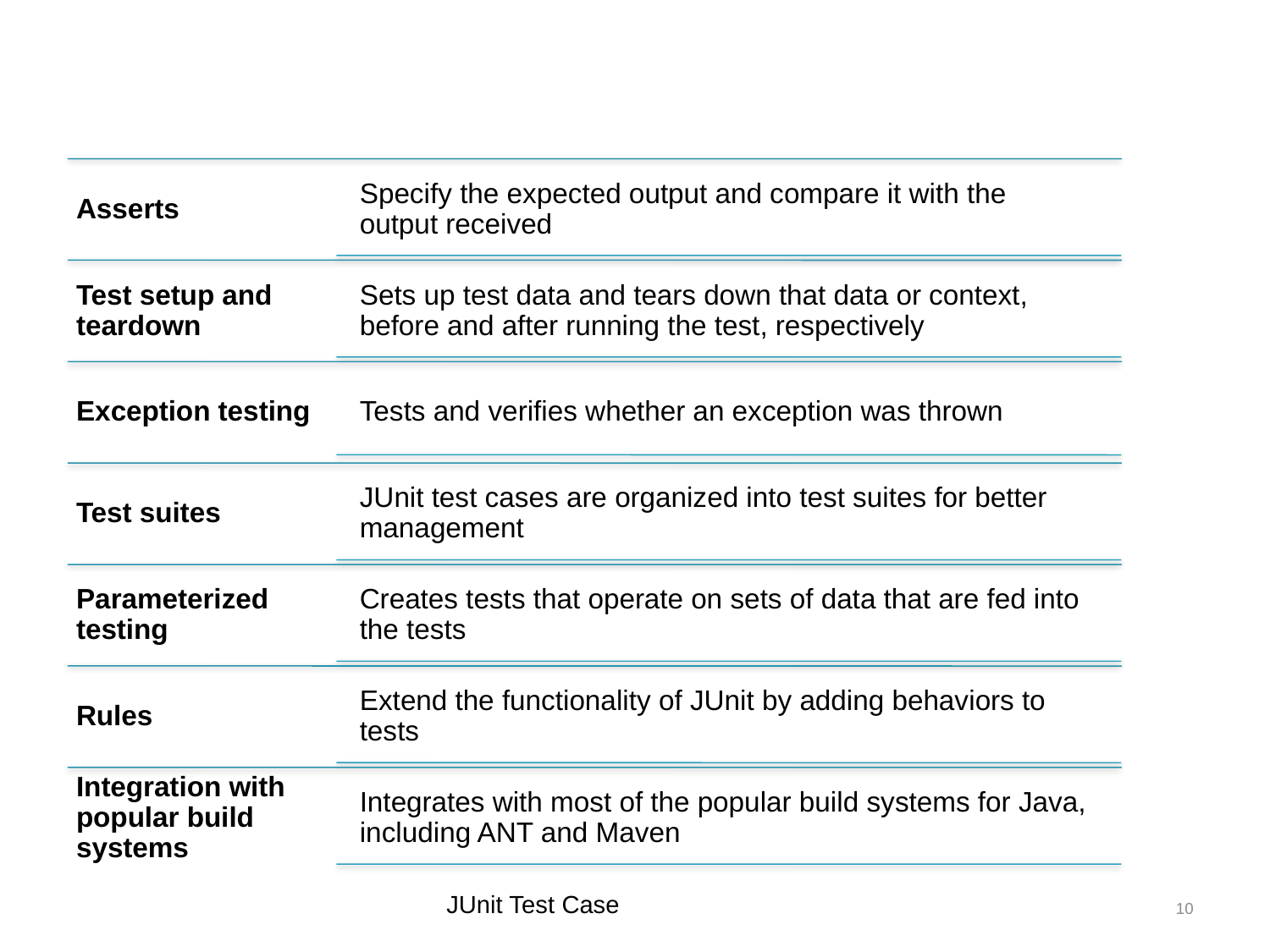

JUnit Features
Asserts
Specify the expected output and compare it with the    output received
Test setup and teardown
Sets up test data and tears down that data or context, before and after running the test, respectively
Exception testing
Tests and verifies whether an exception was thrown
Test suites
JUnit test cases are organized into test suites for better management
Parameterized testing
Creates tests that operate on sets of data that are fed into the tests
Rules
Extend the functionality of JUnit by adding behaviors to tests
Integration with popular build systems
Integrates with most of the popular build systems for Java, including ANT and Maven

JUnit Test Case
10